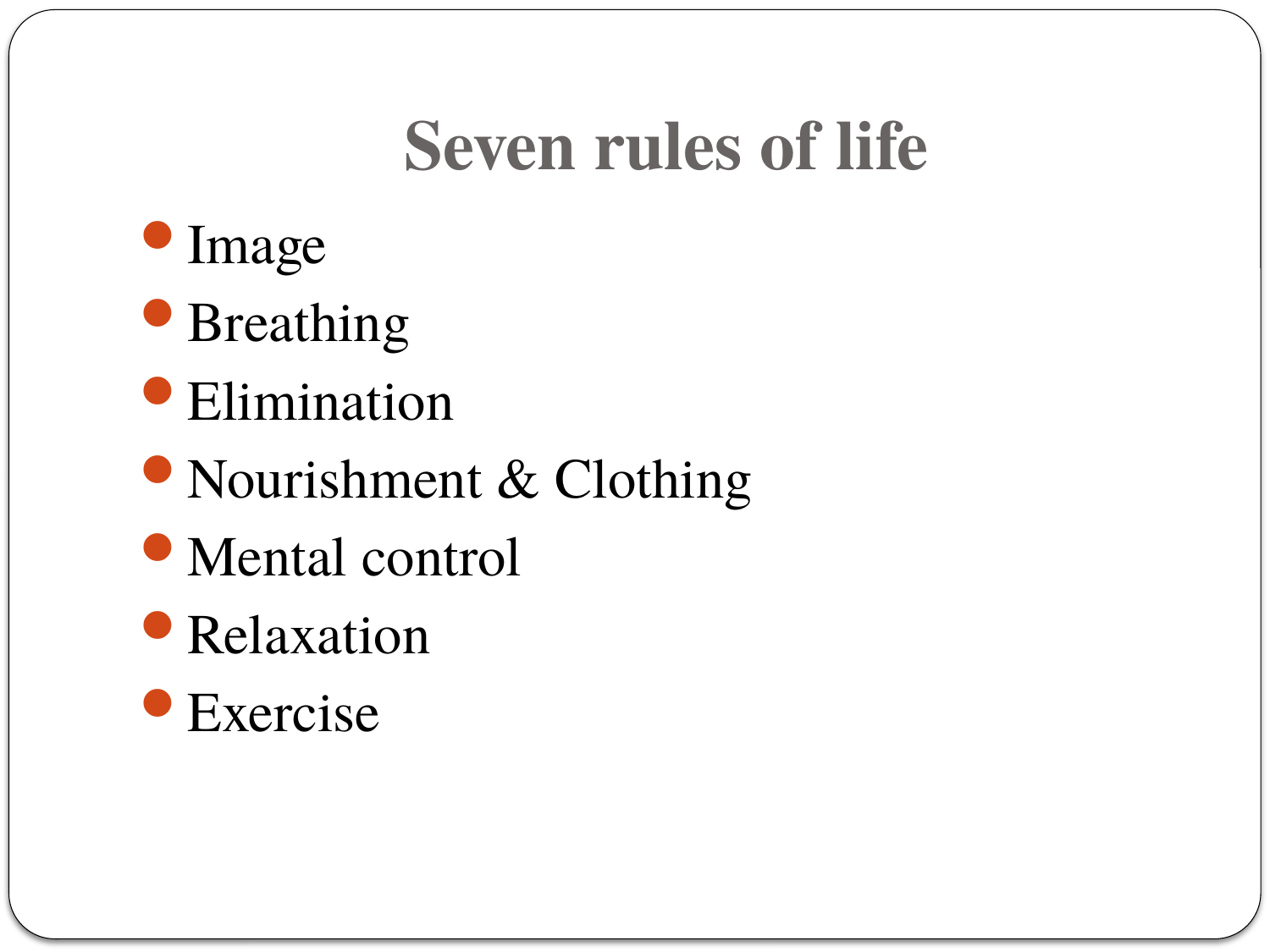

# Seven rules of life
Image
Breathing
Elimination
Nourishment & Clothing
Mental control
Relaxation
Exercise